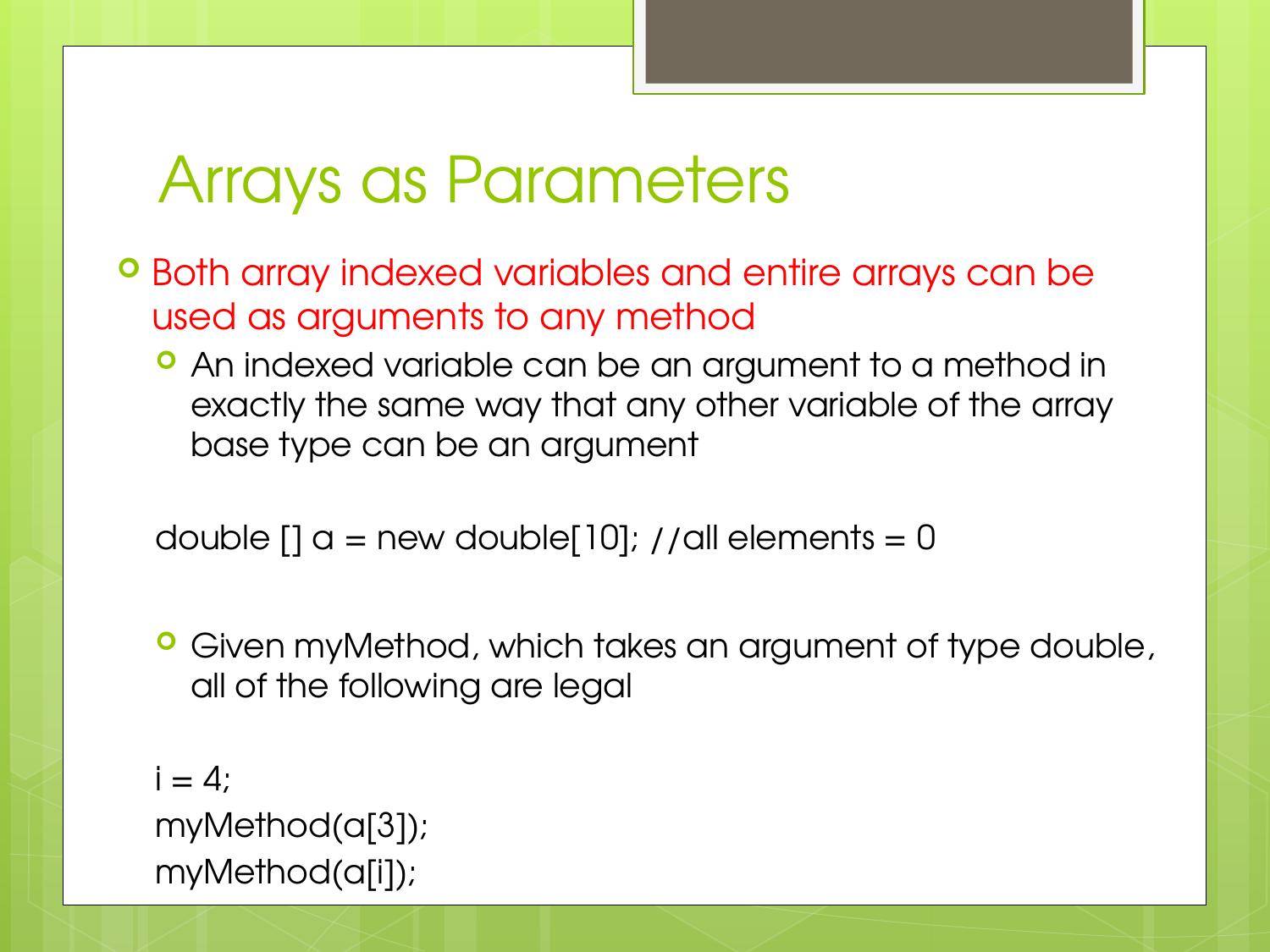

# Arrays as Parameters
Both array indexed variables and entire arrays can be used as arguments to any method
An indexed variable can be an argument to a method in exactly the same way that any other variable of the array base type can be an argument

double [] a = new double[10]; //all elements = 0

Given myMethod, which takes an argument of type double, all of the following are legal

i = 4;
myMethod(a[3]);
myMethod(a[i]);